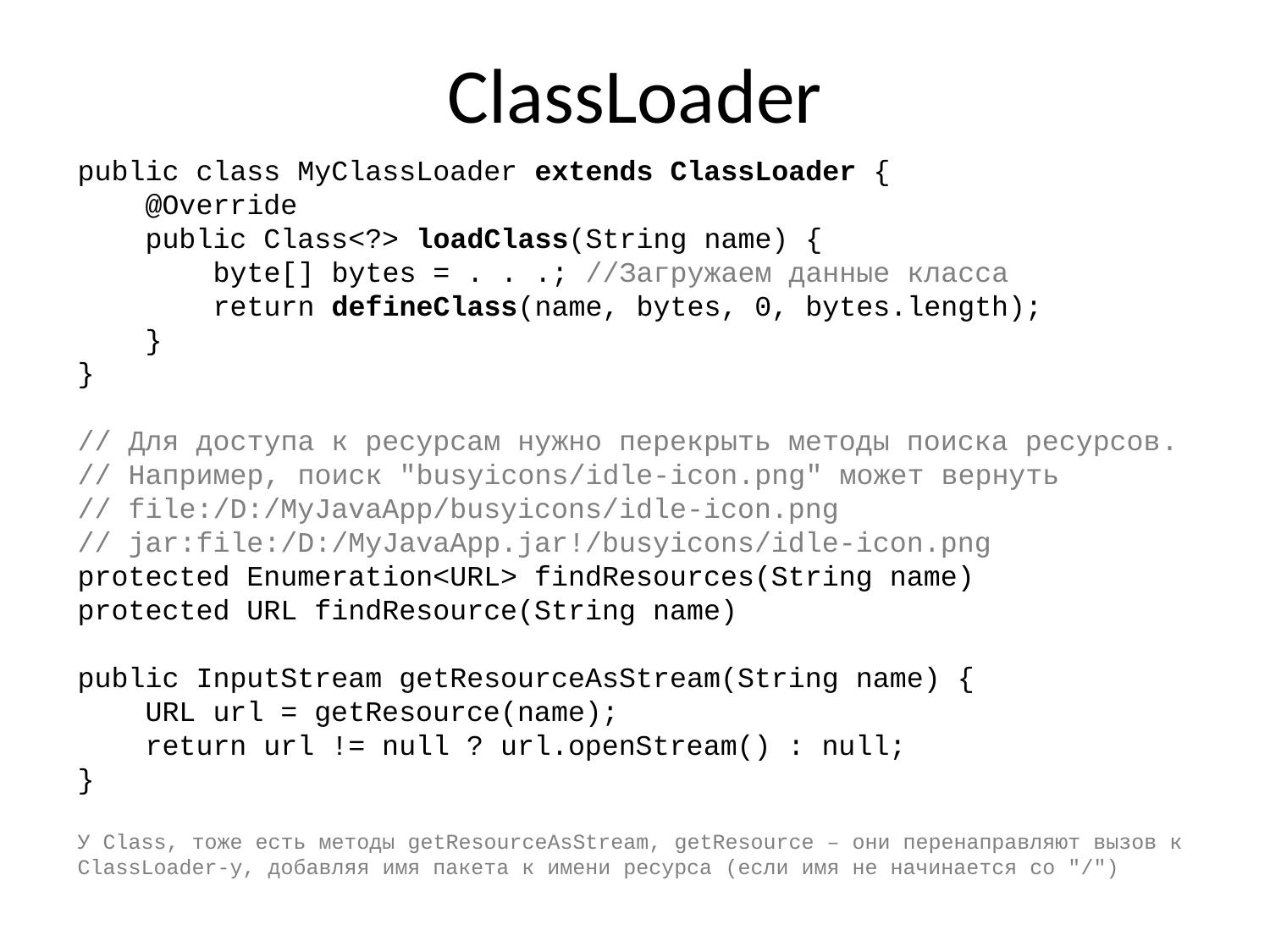

# ClassLoader
public class MyClassLoader extends ClassLoader {
    @Override
    public Class<?> loadClass(String name) {
        byte[] bytes = . . .; //Загружаем данные класса
        return defineClass(name, bytes, 0, bytes.length);
    }
}

// Для доступа к ресурсам нужно перекрыть методы поиска ресурсов.
// Например, поиск "busyicons/idle-icon.png" может вернуть
// file:/D:/MyJavaApp/busyicons/idle-icon.png
// jar:file:/D:/MyJavaApp.jar!/busyicons/idle-icon.png
protected Enumeration<URL> findResources(String name)
protected URL findResource(String name)

public InputStream getResourceAsStream(String name) {
    URL url = getResource(name);
    return url != null ? url.openStream() : null;
}

У Class, тоже есть методы getResourceAsStream, getResource – они перенаправляют вызов к ClassLoader-у, добавляя имя пакета к имени ресурса (если имя не начинается со "/")